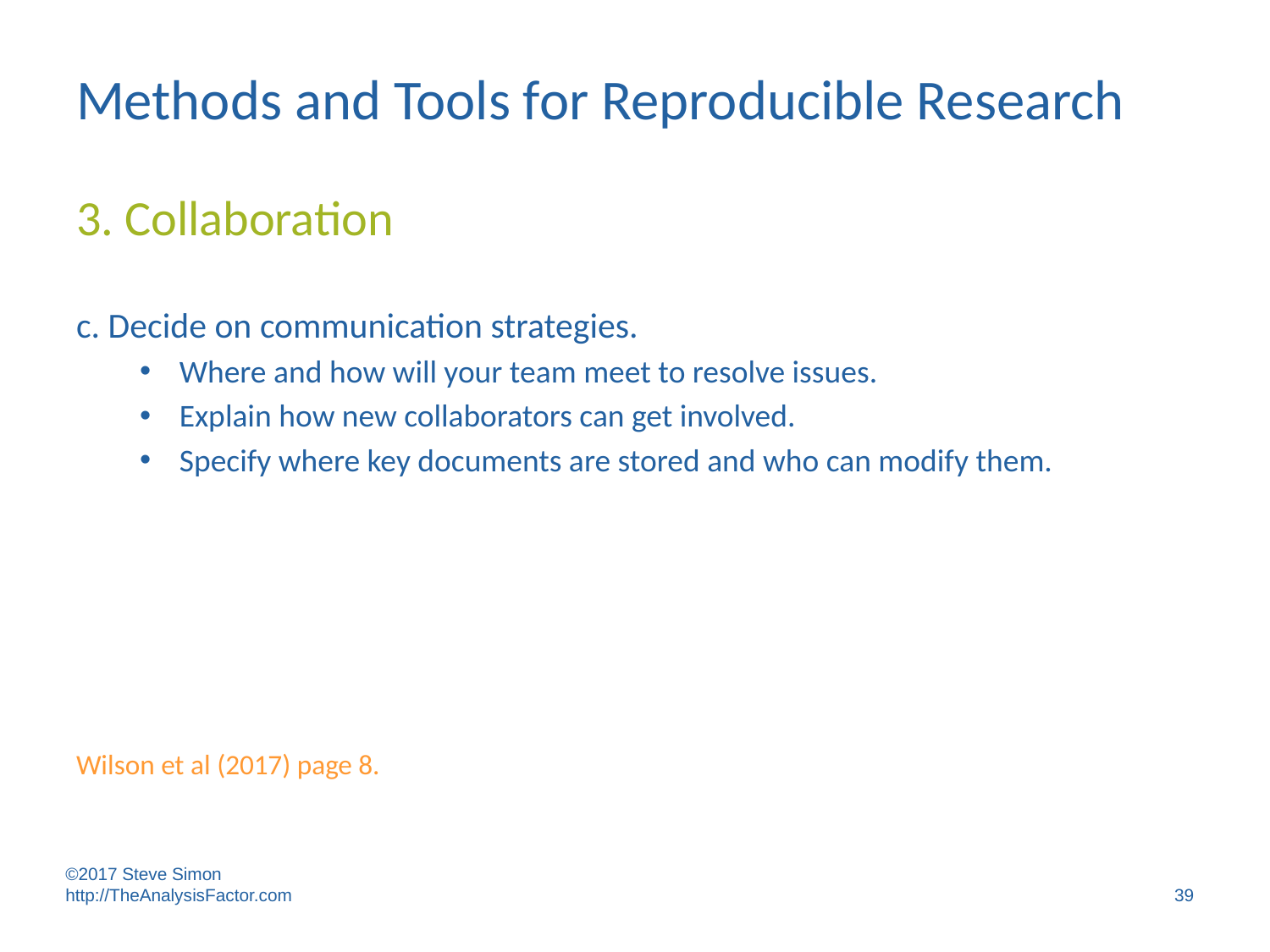

# Methods and Tools for Reproducible Research
3. Collaboration
c. Decide on communication strategies.
Where and how will your team meet to resolve issues.
Explain how new collaborators can get involved.
Specify where key documents are stored and who can modify them.

Wilson et al (2017) page 8.
©2017 Steve Simon  http://TheAnalysisFactor.com

39